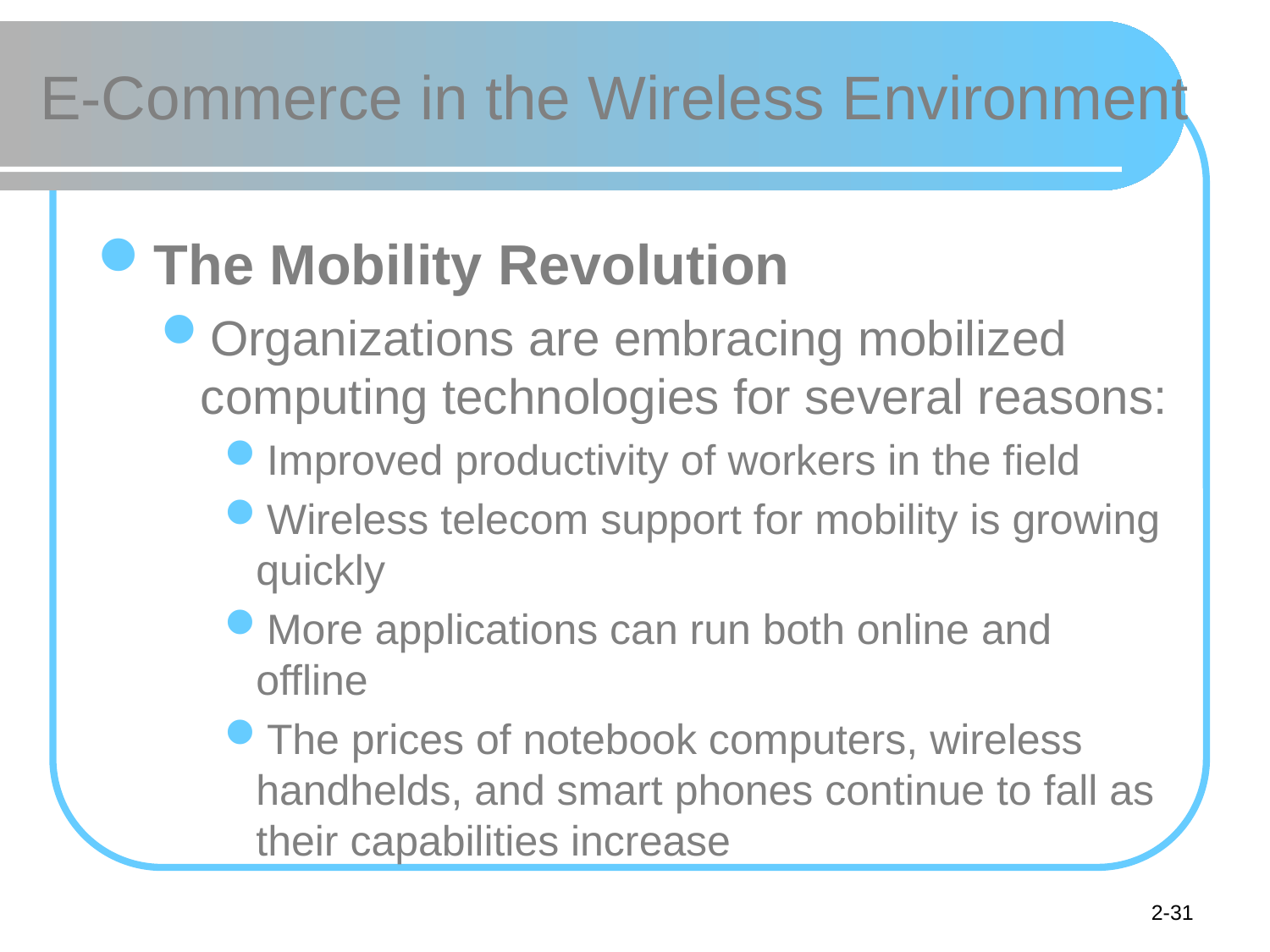

# E-Commerce in the Wireless Environment
The Mobility Revolution
Organizations are embracing mobilized computing technologies for several reasons:
Improved productivity of workers in the field
Wireless telecom support for mobility is growing quickly
More applications can run both online and offline
The prices of notebook computers, wireless handhelds, and smart phones continue to fall as their capabilities increase
2-31